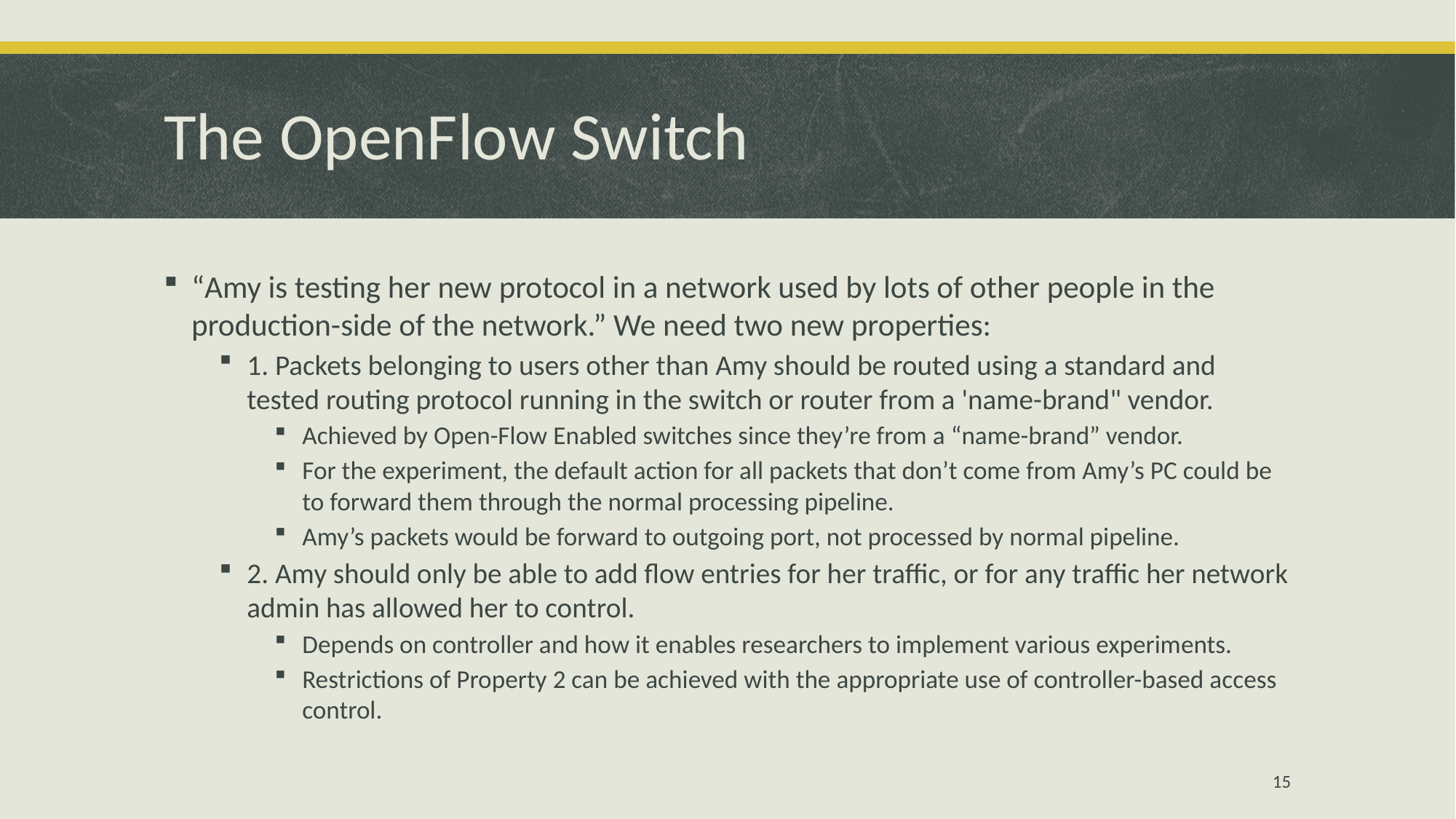

# The OpenFlow Switch
“Amy is testing her new protocol in a network used by lots of other people in the production-side of the network.” We need two new properties:
1. Packets belonging to users other than Amy should be routed using a standard and tested routing protocol running in the switch or router from a 'name-brand" vendor.
Achieved by Open-Flow Enabled switches since they’re from a “name-brand” vendor.
For the experiment, the default action for all packets that don’t come from Amy’s PC could be to forward them through the normal processing pipeline.
Amy’s packets would be forward to outgoing port, not processed by normal pipeline.
2. Amy should only be able to add flow entries for her traffic, or for any traffic her network admin has allowed her to control.
Depends on controller and how it enables researchers to implement various experiments.
Restrictions of Property 2 can be achieved with the appropriate use of controller-based access control.
15